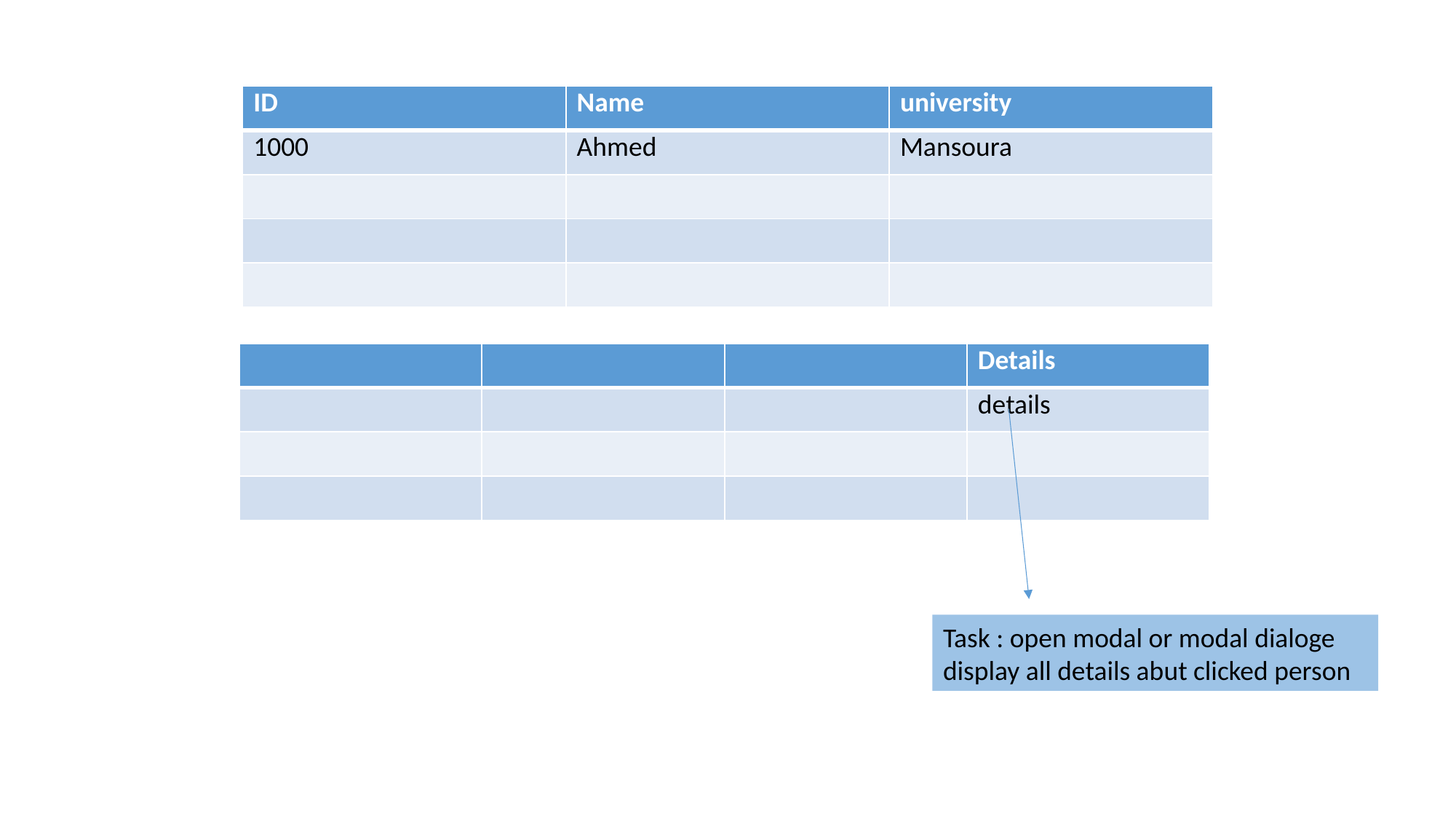

| ID | Name | university |
| --- | --- | --- |
| 1000 | Ahmed | Mansoura |
|  |  |  |
|  |  |  |
|  |  |  |
|  |  |  | Details |
| --- | --- | --- | --- |
|  |  |  | details |
|  |  |  |  |
|  |  |  |  |
Task : open modal or modal dialoge display all details abut clicked person